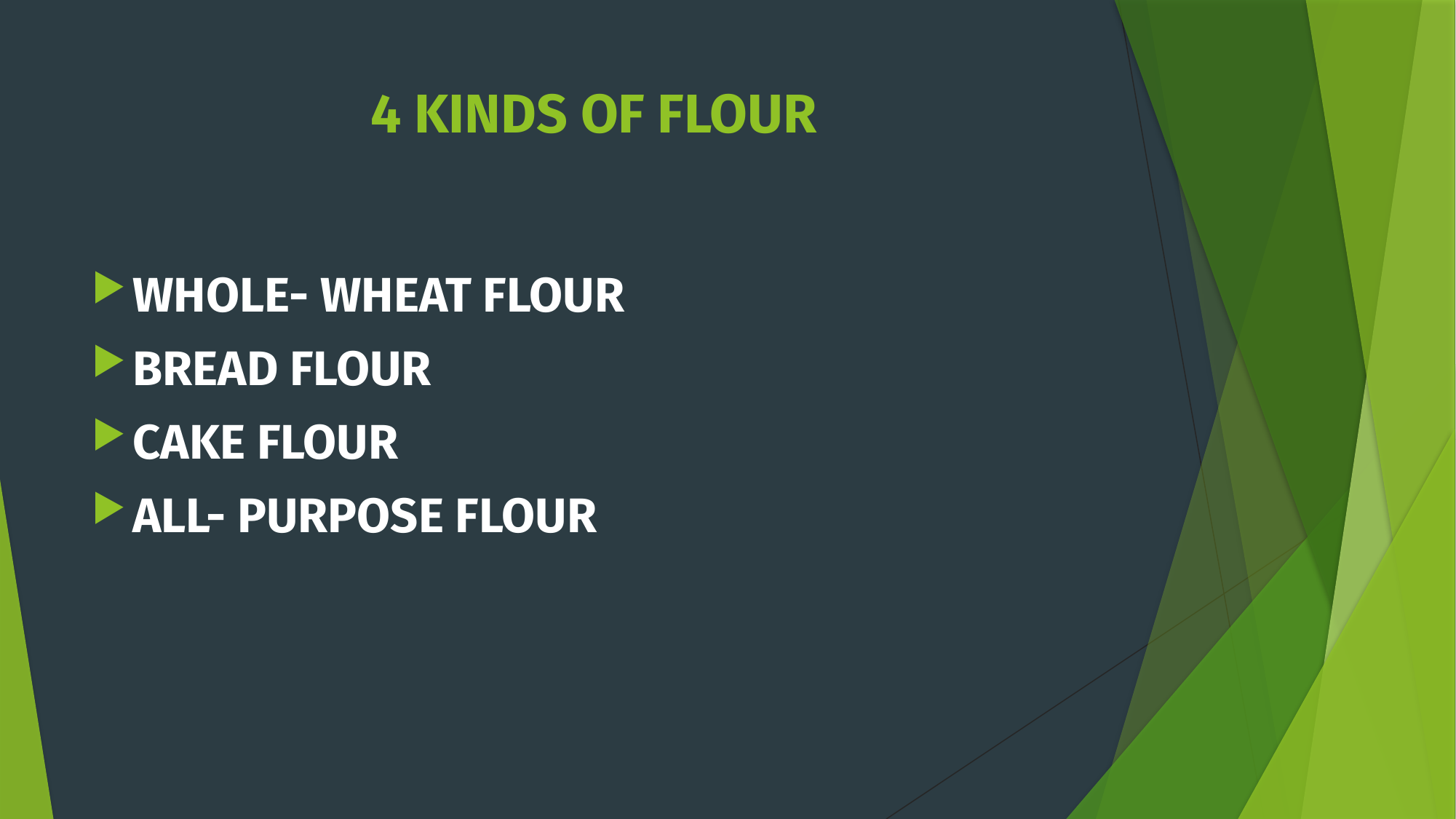

# 4 KINDS OF FLOUR
WHOLE- WHEAT FLOUR
BREAD FLOUR
CAKE FLOUR
ALL- PURPOSE FLOUR